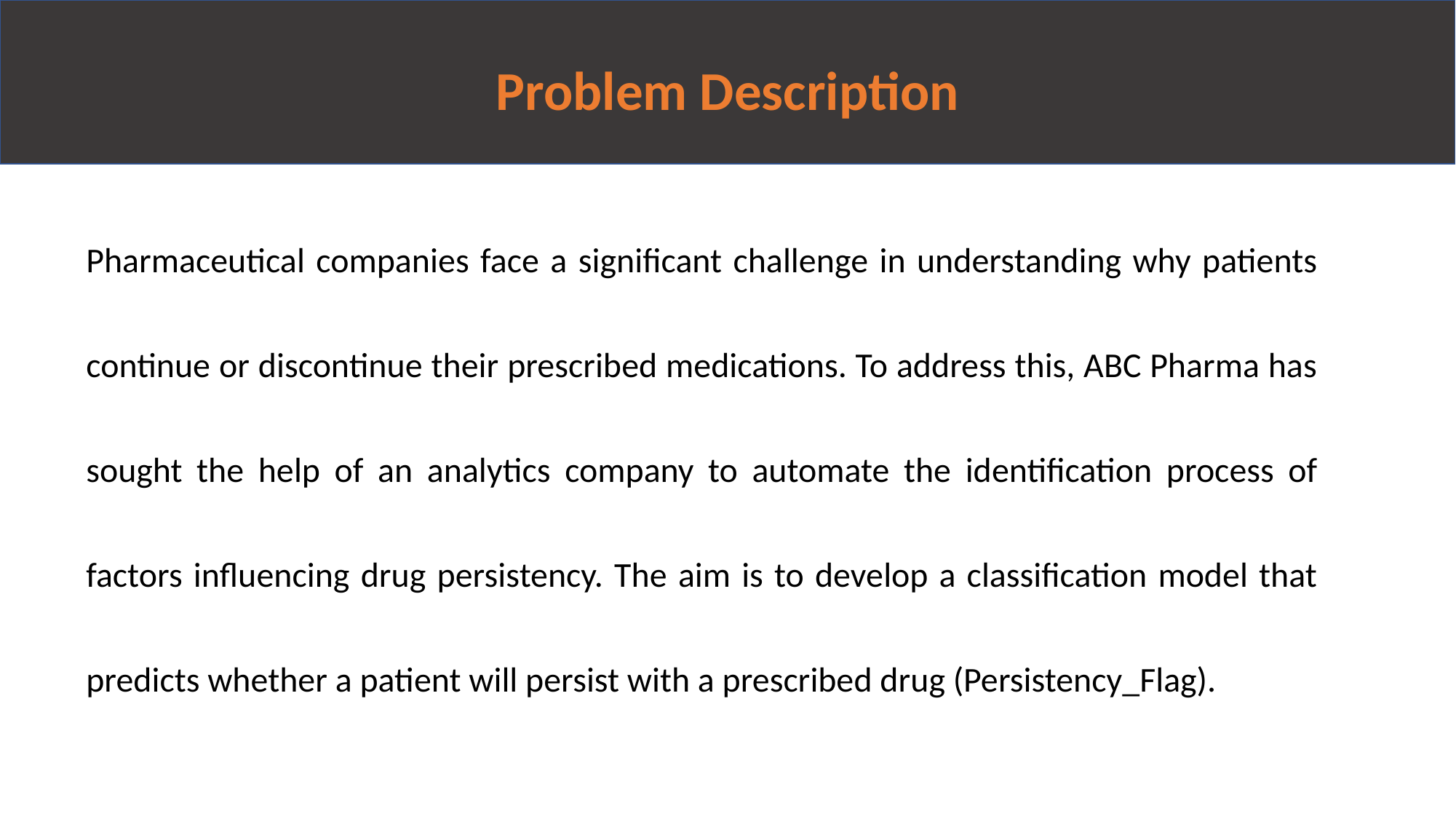

Problem Description
Pharmaceutical companies face a significant challenge in understanding why patients continue or discontinue their prescribed medications. To address this, ABC Pharma has sought the help of an analytics company to automate the identification process of factors influencing drug persistency. The aim is to develop a classification model that predicts whether a patient will persist with a prescribed drug (Persistency_Flag).